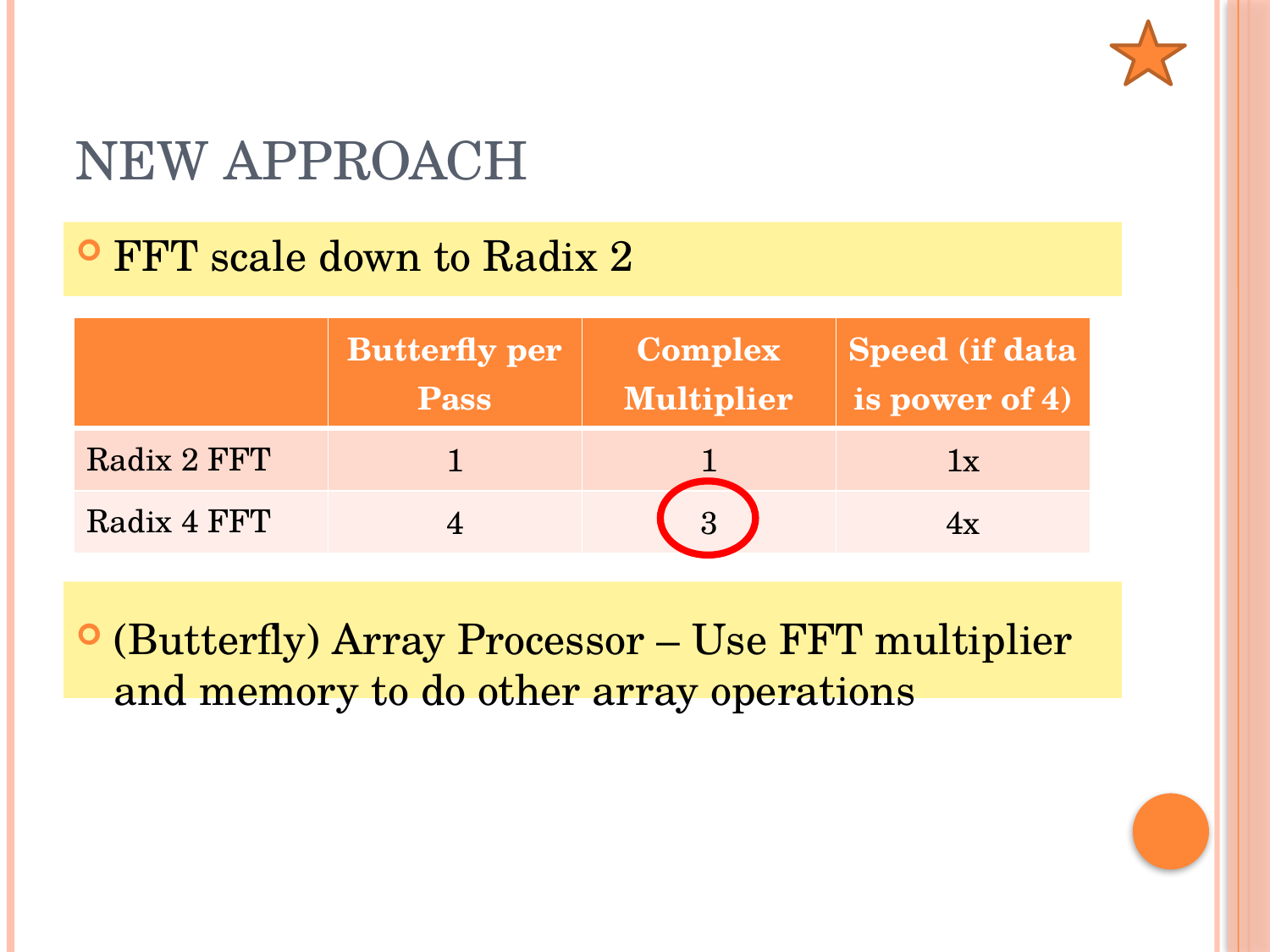

# New Approach

FFT scale down to Radix 2

(Butterfly) Array Processor – Use FFT multiplier and memory to do other array operations
|  | Butterfly per Pass | Complex Multiplier | Speed (if data is power of 4) |
| --- | --- | --- | --- |
| Radix 2 FFT | 1 | 1 | 1x |
| Radix 4 FFT | 4 | 3 | 4x |